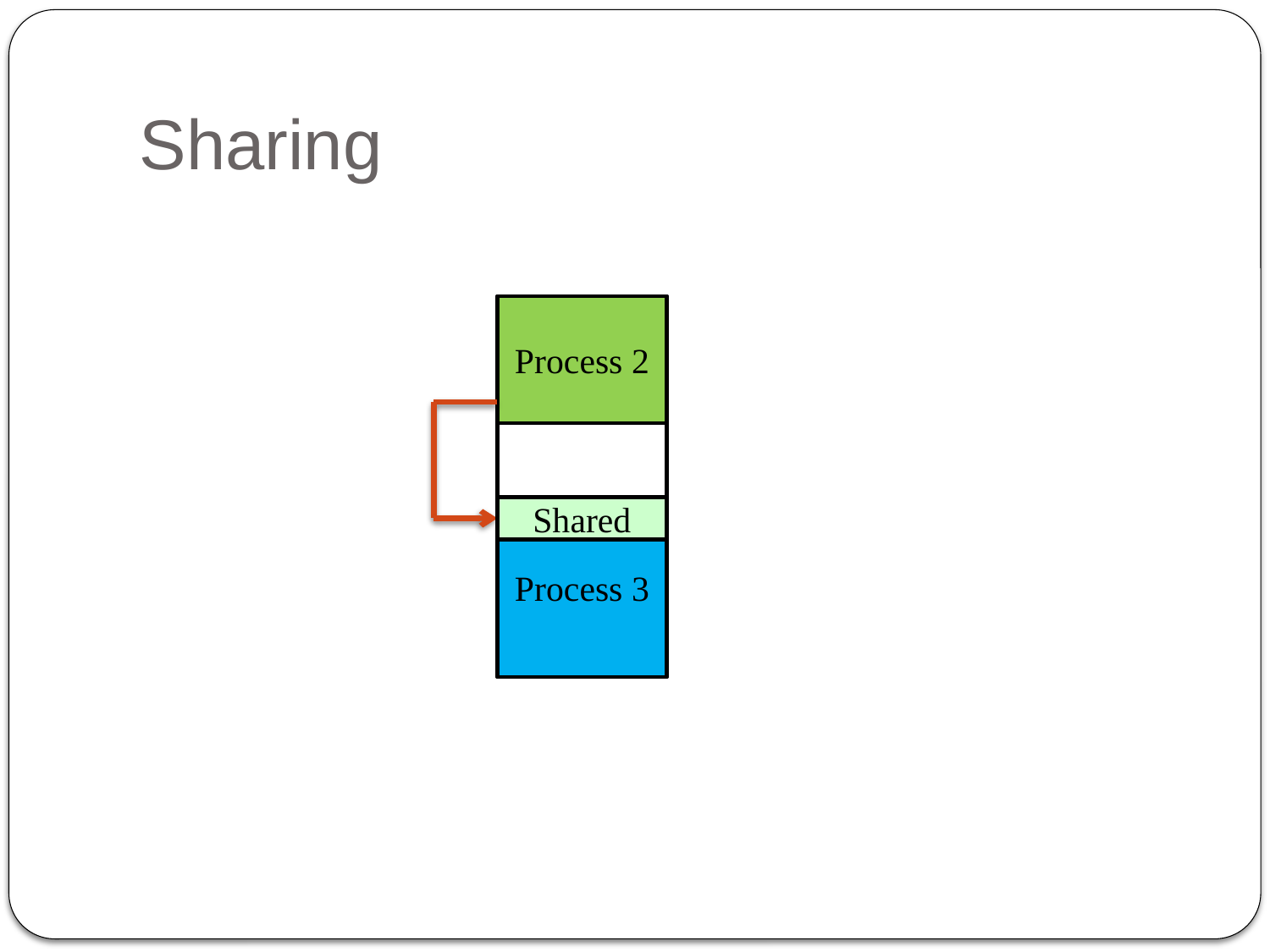

# Sharing

Process 2
Process 2
Process 3
Shared